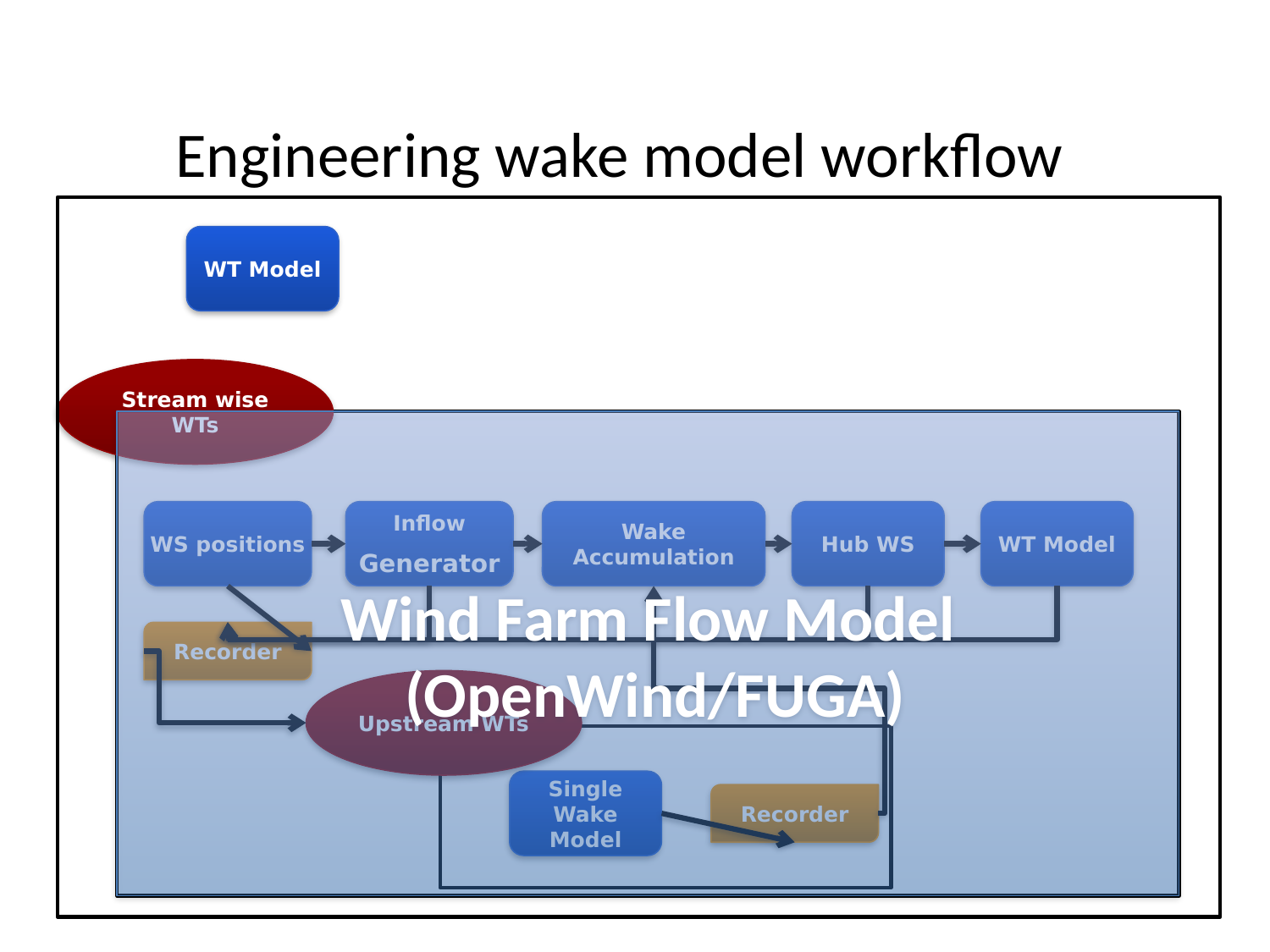

Engineering wake model workflow

WT Model
Stream wise WTs

WS positions
Inflow
Generator
Wake Accumulation
Hub WS
WT Model
Recorder
Upstream WTs

Single Wake Model
Recorder
Wind Farm Flow Model
 (OpenWind/FUGA)